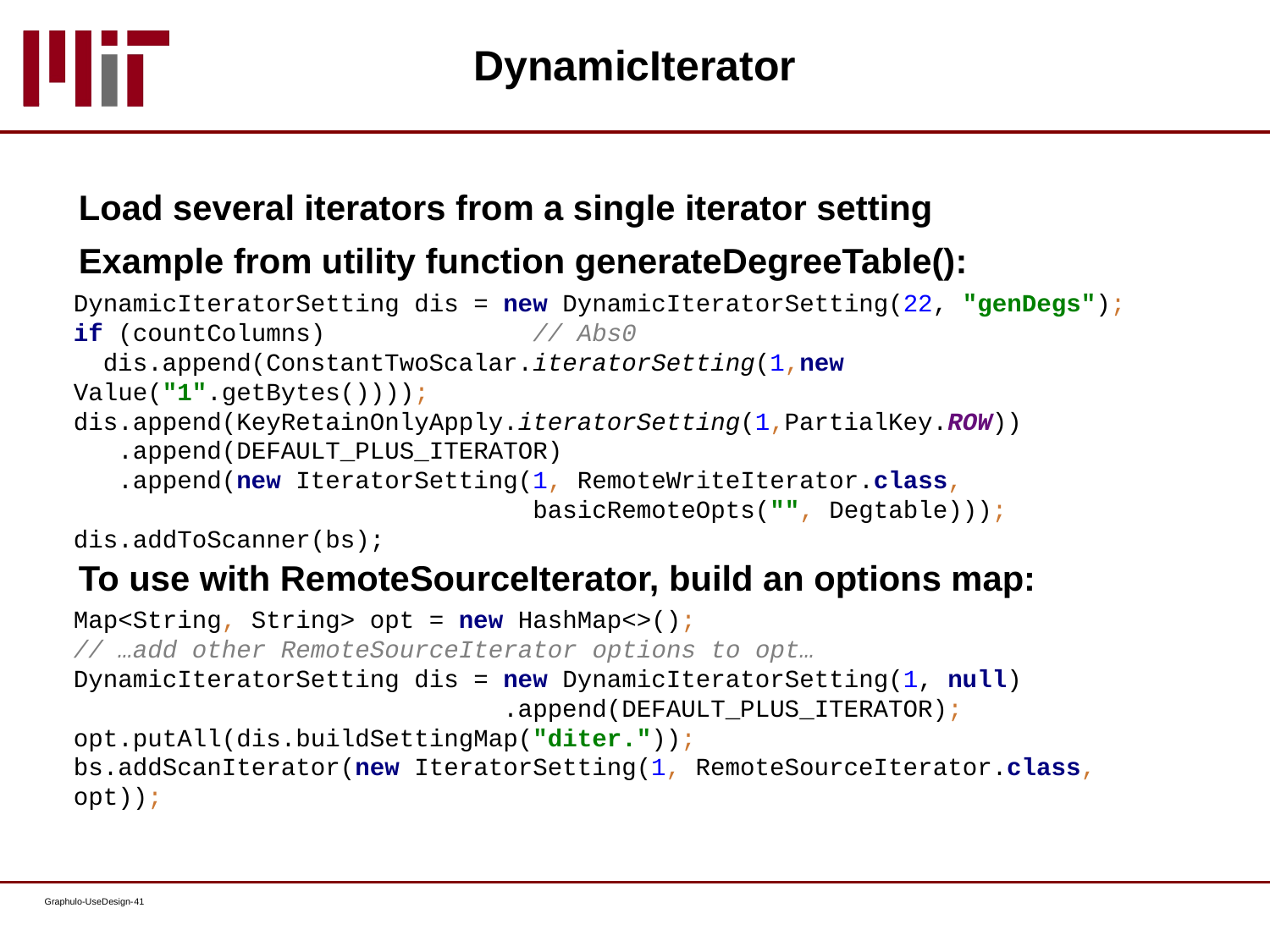

# DynamicIterator
Load several iterators from a single iterator setting
Example from utility function generateDegreeTable():

To use with RemoteSourceIterator, build an options map:

DynamicIteratorSetting dis = new DynamicIteratorSetting(22, "genDegs");
if (countColumns)              // Abs0
  dis.append(ConstantTwoScalar.iteratorSetting(1,new Value("1".getBytes())));
dis.append(KeyRetainOnlyApply.iteratorSetting(1,PartialKey.ROW))
   .append(DEFAULT_PLUS_ITERATOR)
   .append(new IteratorSetting(1, RemoteWriteIterator.class,
                               basicRemoteOpts("", Degtable)));
dis.addToScanner(bs);
Map<String, String> opt = new HashMap<>();
// …add other RemoteSourceIterator options to opt…
DynamicIteratorSetting dis = new DynamicIteratorSetting(1, null)
                             .append(DEFAULT_PLUS_ITERATOR);
opt.putAll(dis.buildSettingMap("diter."));
bs.addScanIterator(new IteratorSetting(1, RemoteSourceIterator.class, opt));